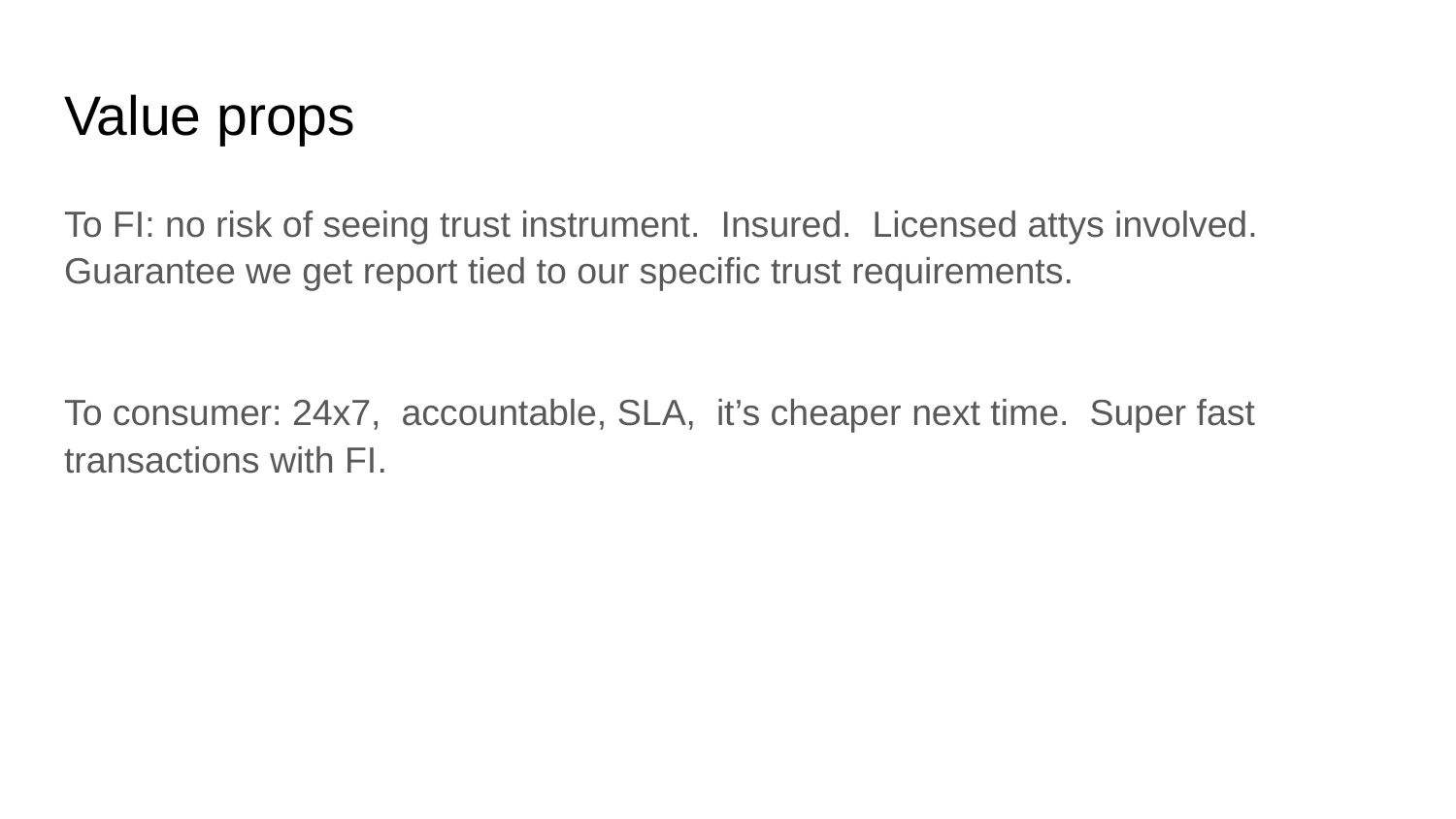

# Value props
To FI: no risk of seeing trust instrument.  Insured.  Licensed attys involved.  Guarantee we get report tied to our specific trust requirements.

To consumer: 24x7,  accountable, SLA,  it’s cheaper next time.  Super fast transactions with FI.